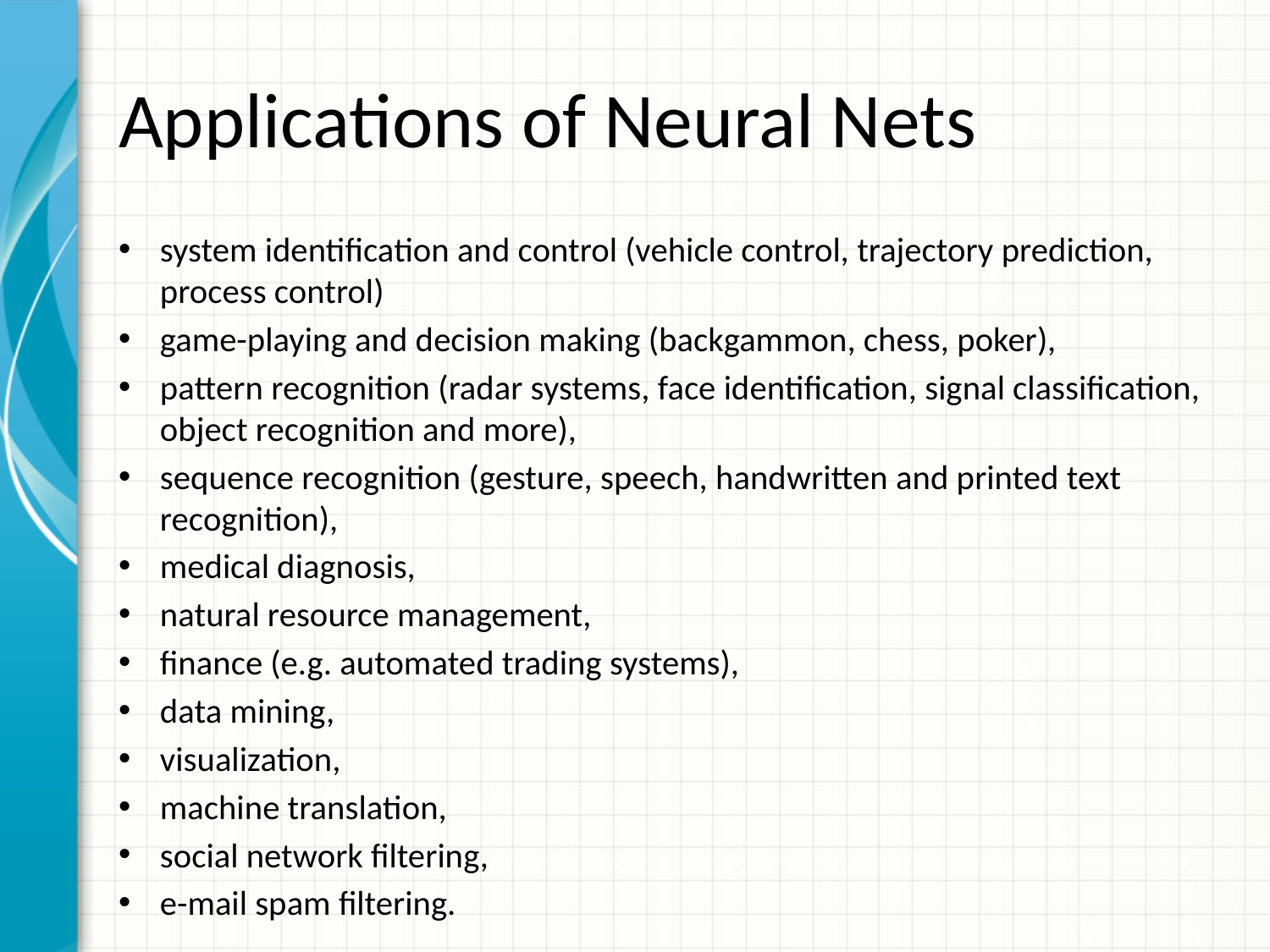

# Applications of Neural Nets
system identification and control (vehicle control, trajectory prediction, process control)
game-playing and decision making (backgammon, chess, poker),
pattern recognition (radar systems, face identification, signal classification, object recognition and more),
sequence recognition (gesture, speech, handwritten and printed text recognition),
medical diagnosis,
natural resource management,
finance (e.g. automated trading systems),
data mining,
visualization,
machine translation,
social network filtering,
e-mail spam filtering.